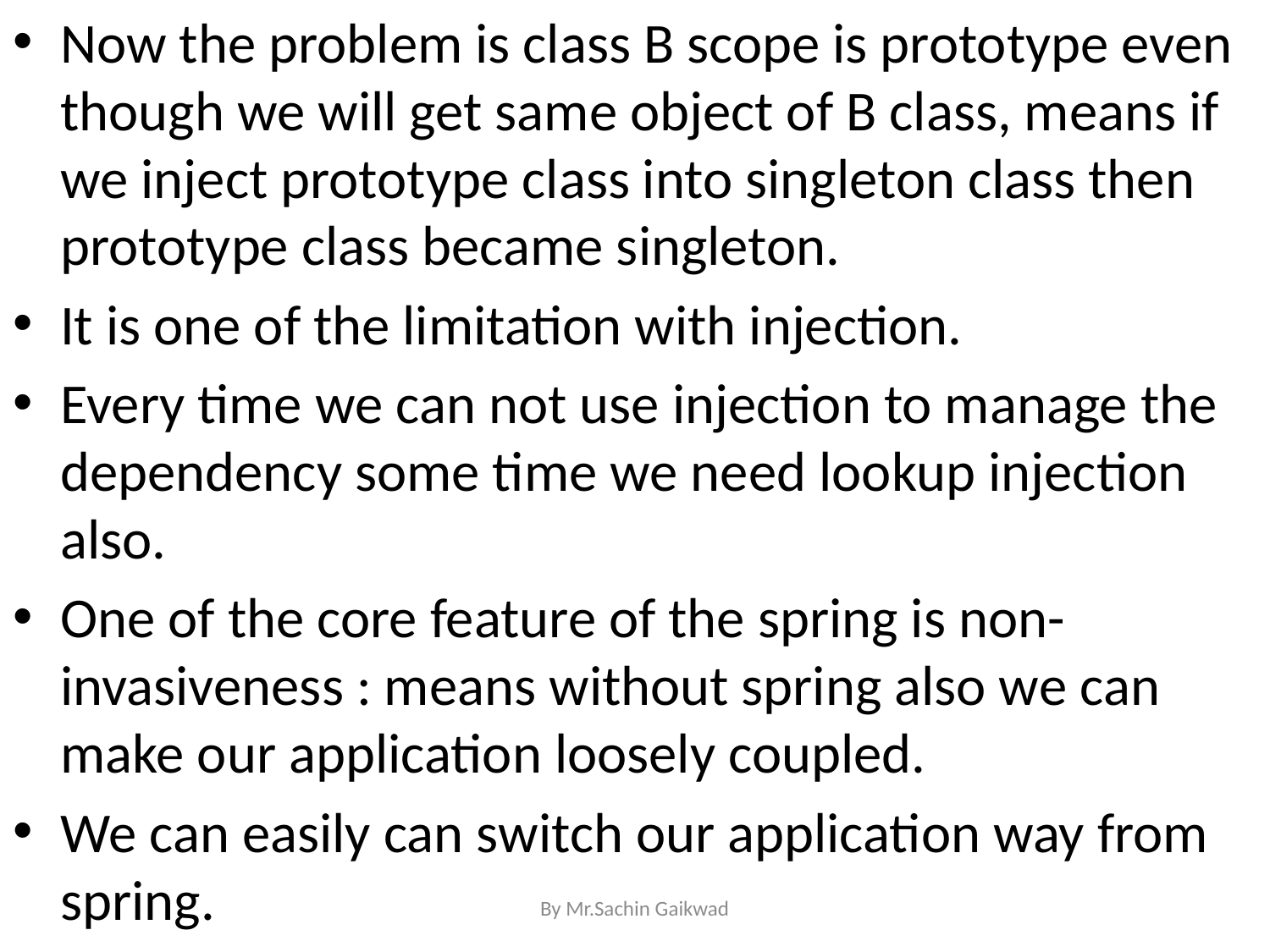

Now the problem is class B scope is prototype even though we will get same object of B class, means if we inject prototype class into singleton class then prototype class became singleton.
It is one of the limitation with injection.
Every time we can not use injection to manage the dependency some time we need lookup injection also.
One of the core feature of the spring is non-invasiveness : means without spring also we can make our application loosely coupled.
We can easily can switch our application way from spring.

By Mr.Sachin Gaikwad